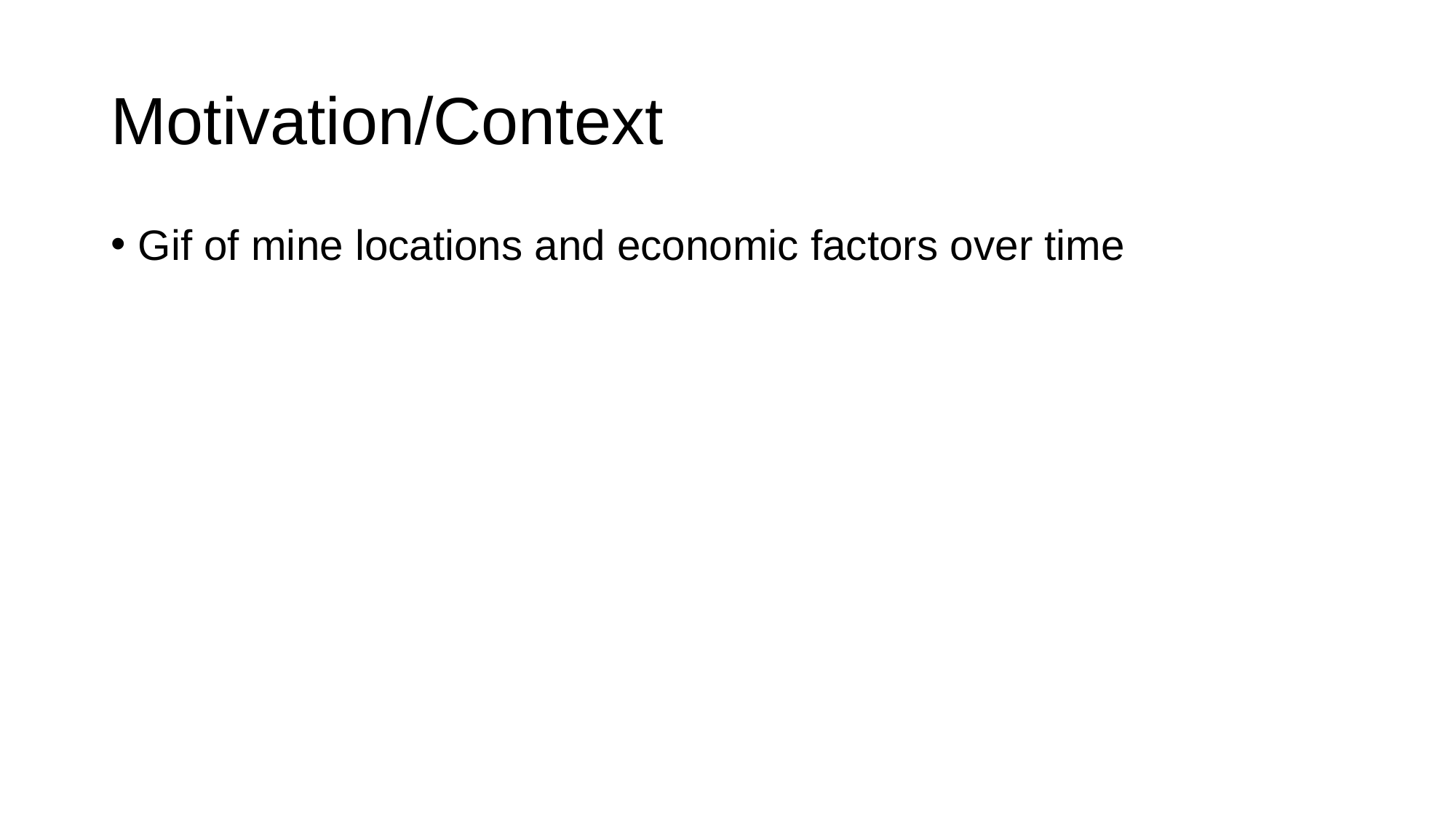

# Motivation/Context
Gif of mine locations and economic factors over time